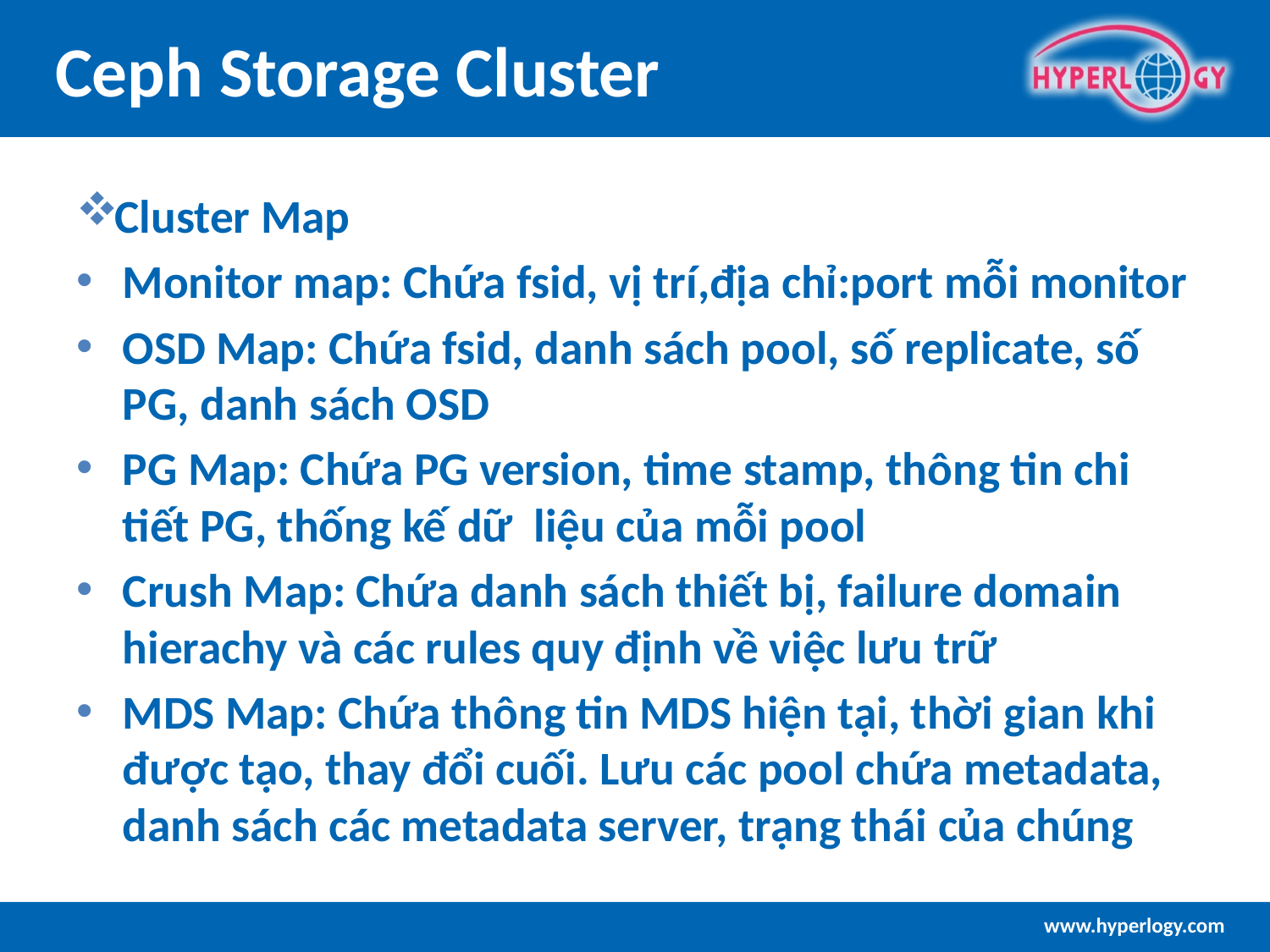

# Ceph Storage Cluster
Cluster Map
Monitor map: Chứa fsid, vị trí,địa chỉ:port mỗi monitor
OSD Map: Chứa fsid, danh sách pool, số replicate, số PG, danh sách OSD
PG Map: Chứa PG version, time stamp, thông tin chi tiết PG, thống kế dữ  liệu của mỗi pool
Crush Map: Chứa danh sách thiết bị, failure domain hierachy và các rules quy định về việc lưu trữ
MDS Map: Chứa thông tin MDS hiện tại, thời gian khi được tạo, thay đổi cuối. Lưu các pool chứa metadata, danh sách các metadata server, trạng thái của chúng